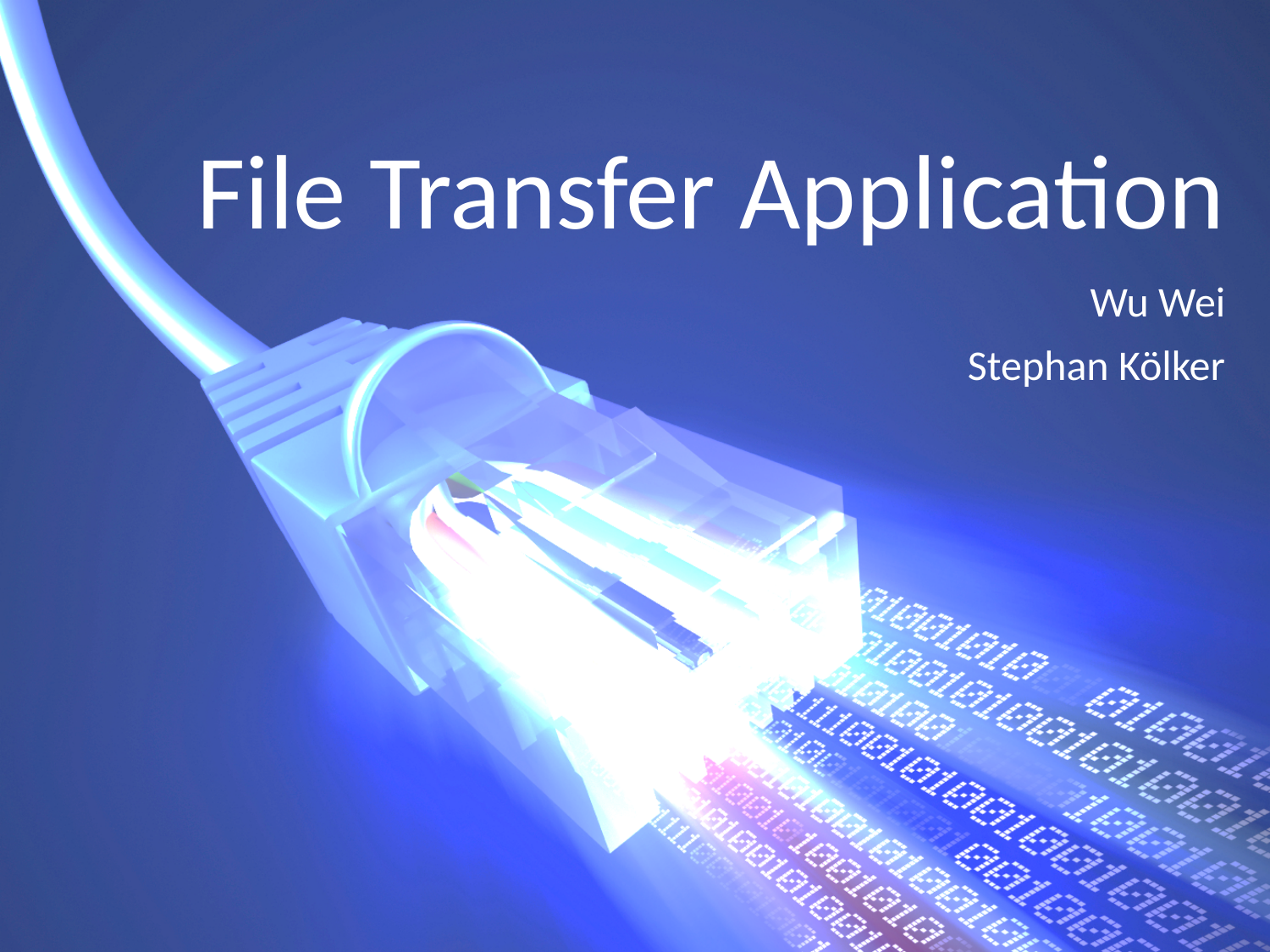

# File Transfer Application
Wu Wei
Stephan Kölker